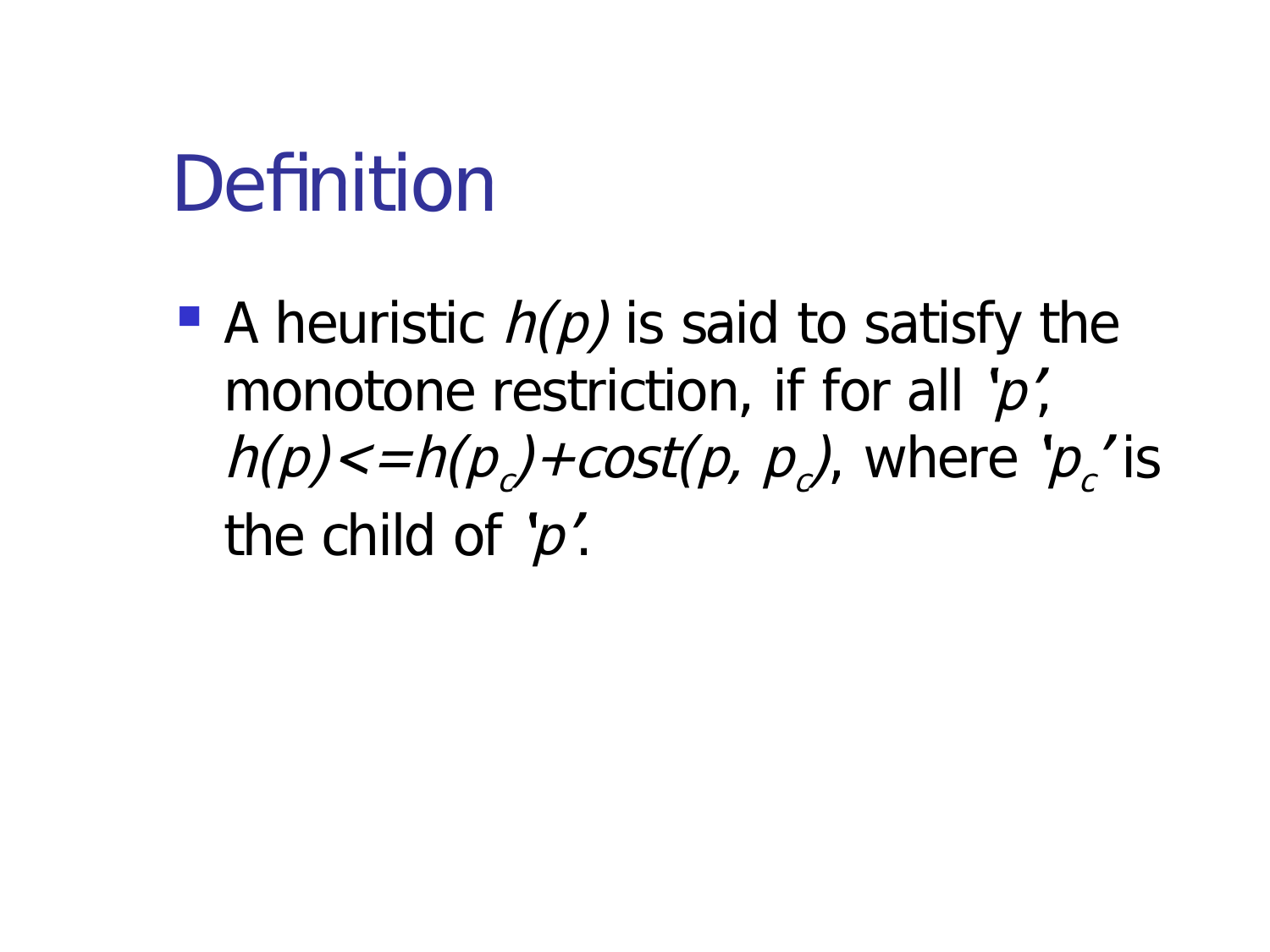

# Definition
A heuristic h(p) is said to satisfy the monotone restriction, if for all ‘p’, h(p)<=h(pc)+cost(p, pc), where ‘pc’ is the child of ‘p’.